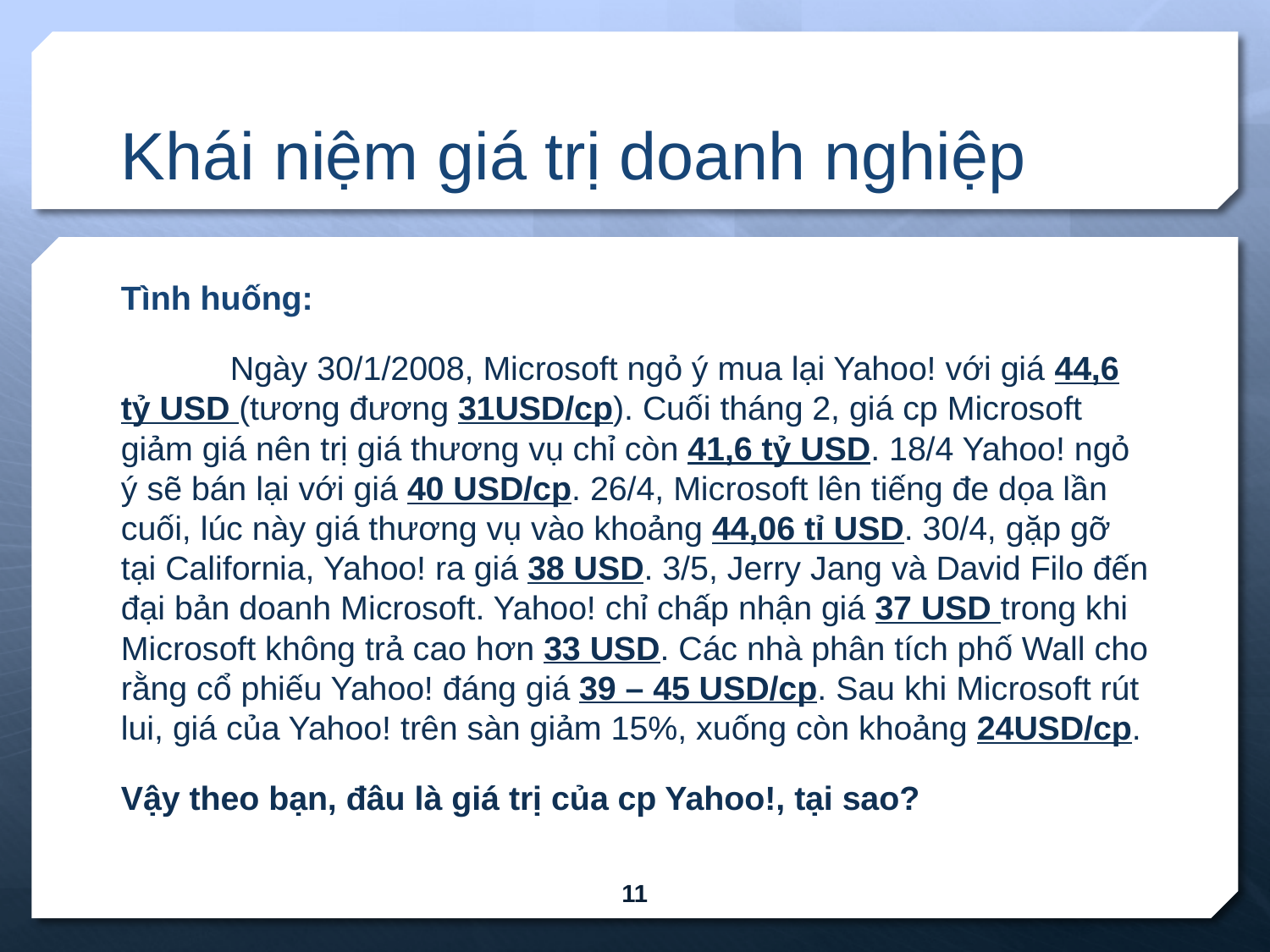

# Khái niệm giá trị doanh nghiệp
Tình huống:
	Ngày 30/1/2008, Microsoft ngỏ ý mua lại Yahoo! với giá 44,6 tỷ USD (tương đương 31USD/cp). Cuối tháng 2, giá cp Microsoft giảm giá nên trị giá thương vụ chỉ còn 41,6 tỷ USD. 18/4 Yahoo! ngỏ ý sẽ bán lại với giá 40 USD/cp. 26/4, Microsoft lên tiếng đe dọa lần cuối, lúc này giá thương vụ vào khoảng 44,06 tỉ USD. 30/4, gặp gỡ tại California, Yahoo! ra giá 38 USD. 3/5, Jerry Jang và David Filo đến đại bản doanh Microsoft. Yahoo! chỉ chấp nhận giá 37 USD trong khi Microsoft không trả cao hơn 33 USD. Các nhà phân tích phố Wall cho rằng cổ phiếu Yahoo! đáng giá 39 – 45 USD/cp. Sau khi Microsoft rút lui, giá của Yahoo! trên sàn giảm 15%, xuống còn khoảng 24USD/cp.
Vậy theo bạn, đâu là giá trị của cp Yahoo!, tại sao?
11